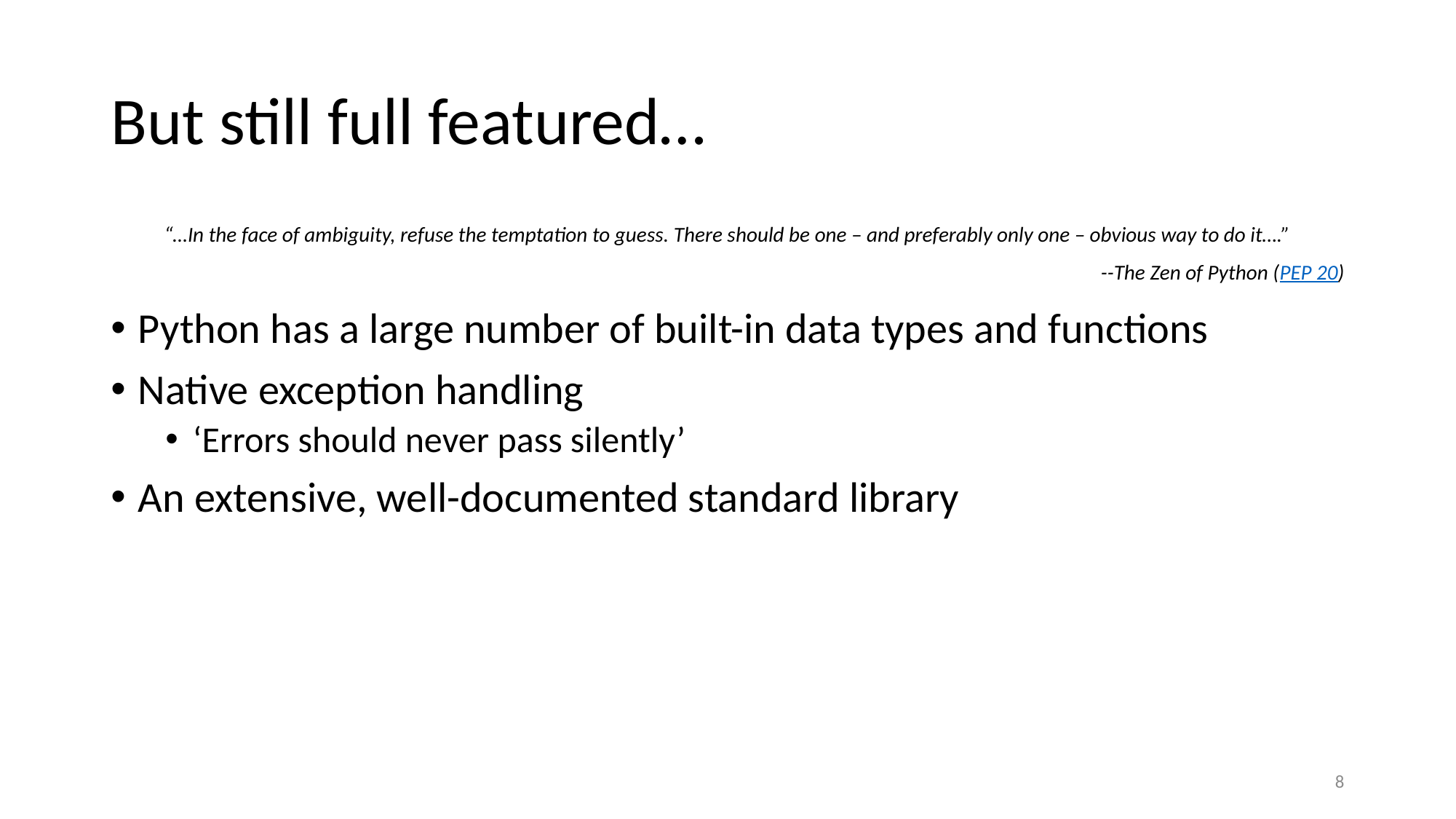

# But still full featured…
“…In the face of ambiguity, refuse the temptation to guess. There should be one – and preferably only one – obvious way to do it….”
--The Zen of Python (PEP 20)
Python has a large number of built-in data types and functions
Native exception handling
‘Errors should never pass silently’
An extensive, well-documented standard library
8